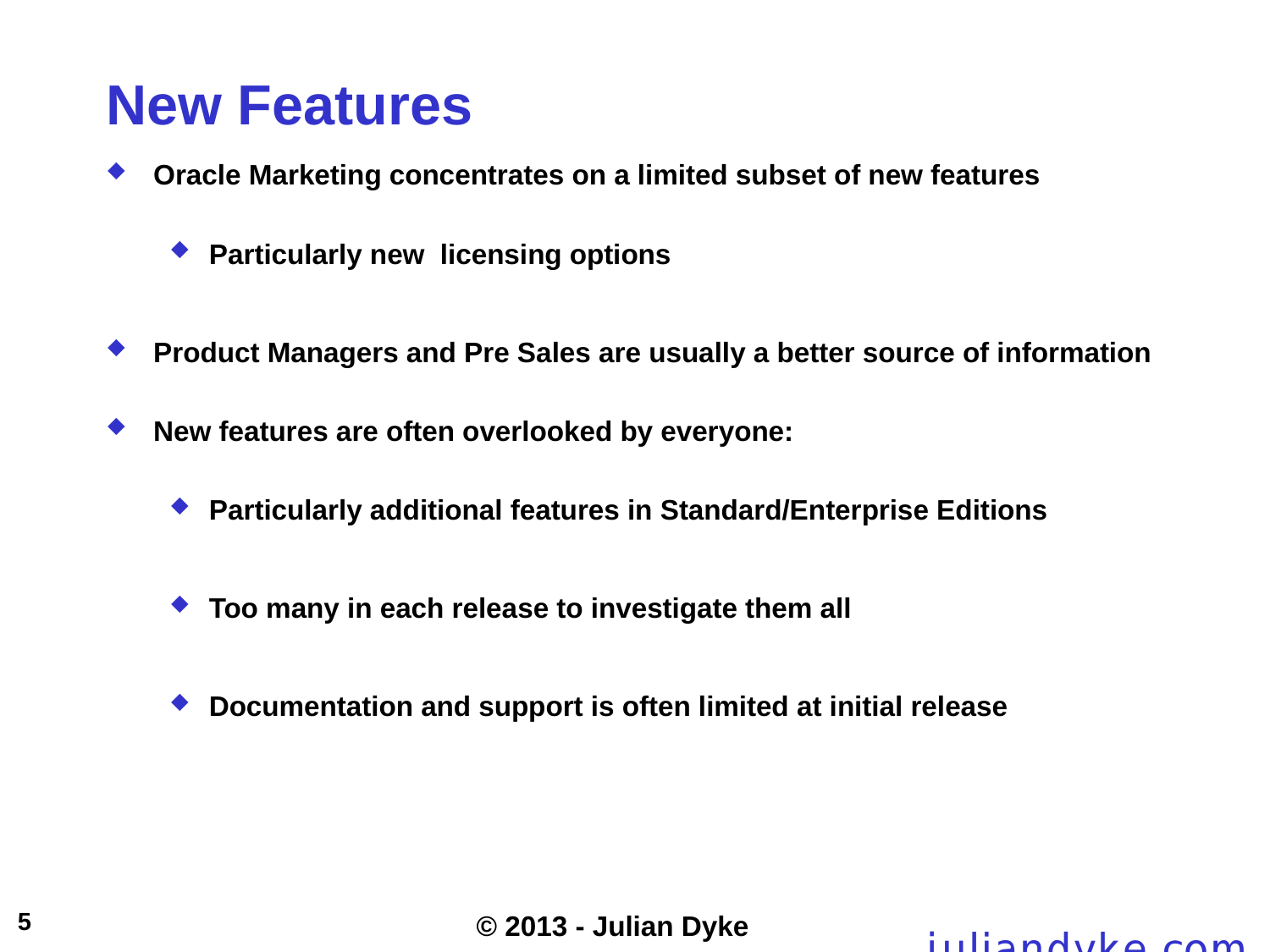

# New Features
Oracle Marketing concentrates on a limited subset of new features

Particularly new  licensing options

Product Managers and Pre Sales are usually a better source of information

New features are often overlooked by everyone:

Particularly additional features in Standard/Enterprise Editions

Too many in each release to investigate them all

Documentation and support is often limited at initial release